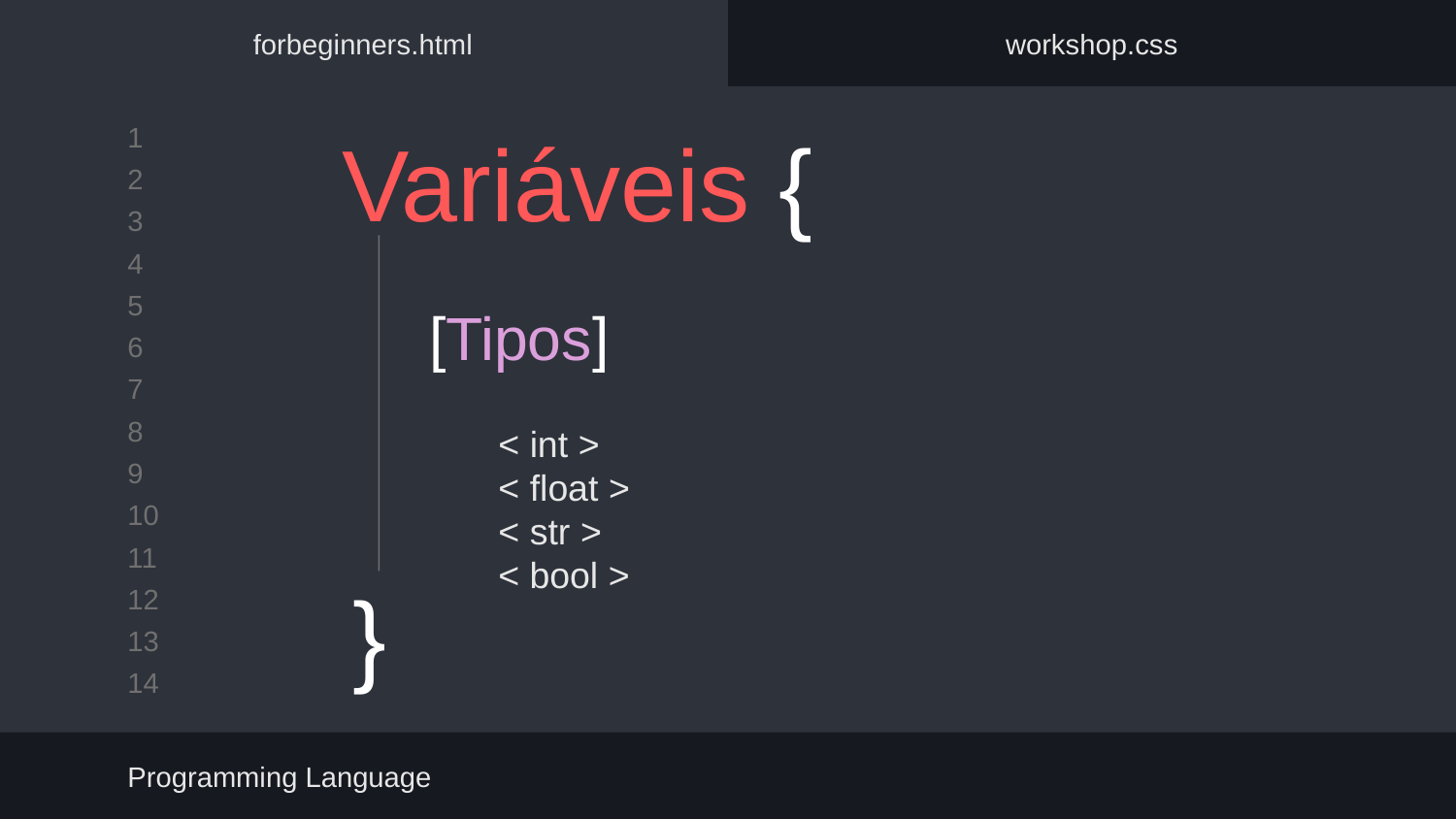

forbeginners.html
workshop.css
# Variáveis {
[Tipos]
< int >
< float >
< str >
< bool >
}
Programming Language